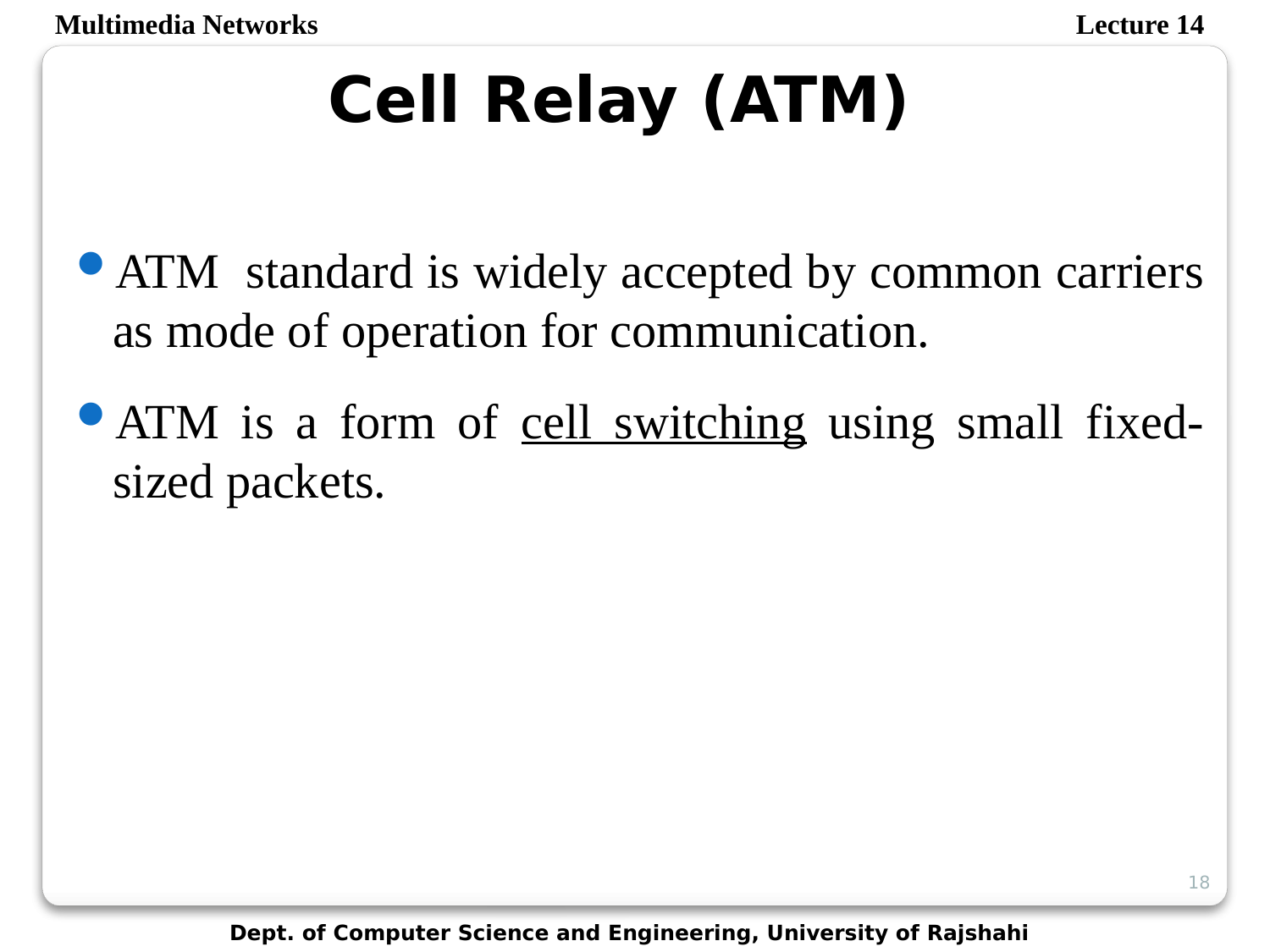

Multimedia Networks
Lecture 14
Cell Relay (ATM)
ATM  standard is widely accepted by common carriers as mode of operation for communication.
ATM is a form of cell switching using small fixed-sized packets.
18
Dept. of Computer Science and Engineering, University of Rajshahi